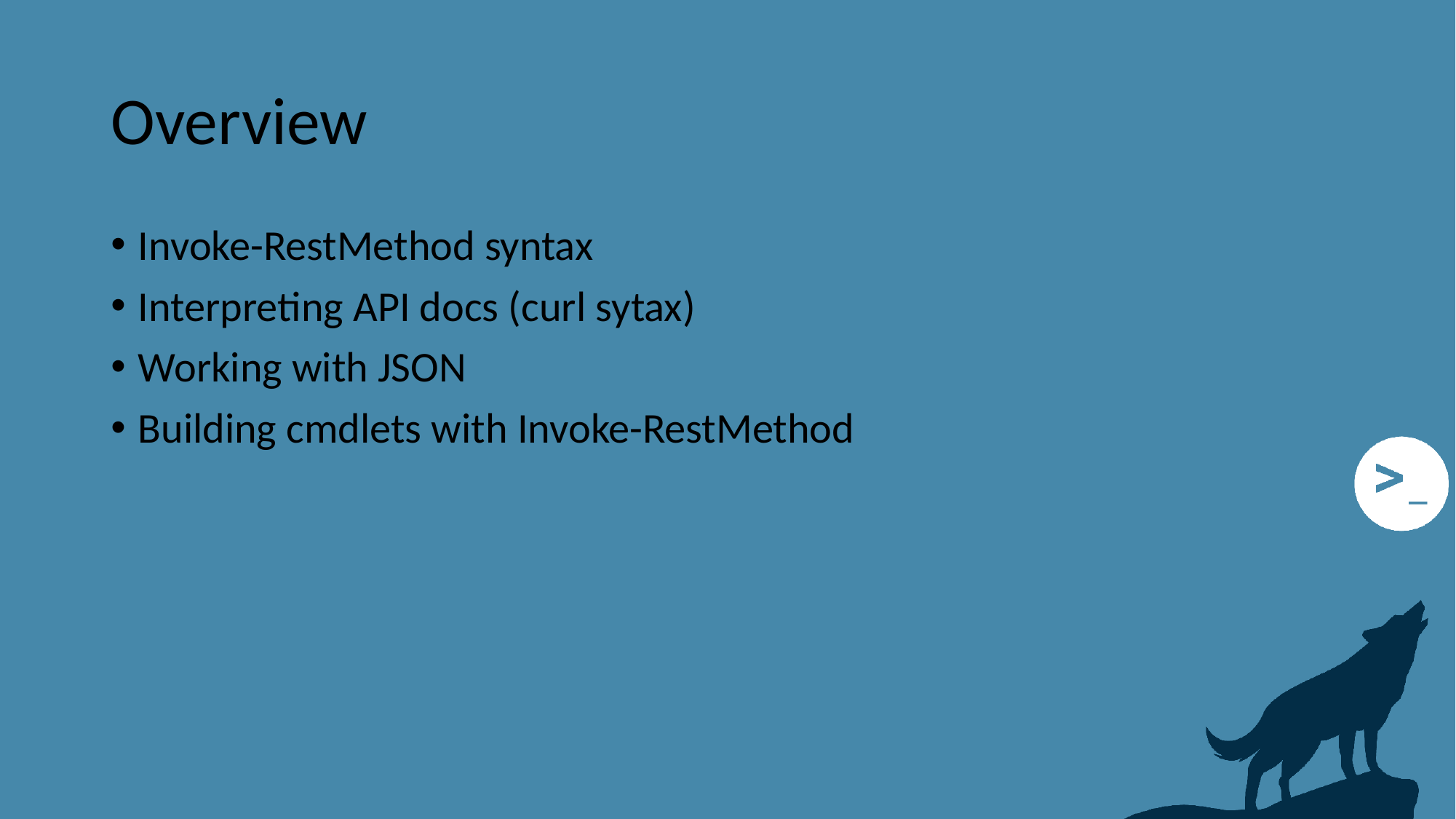

# Overview
Invoke-RestMethod syntax
Interpreting API docs (curl sytax)
Working with JSON
Building cmdlets with Invoke-RestMethod